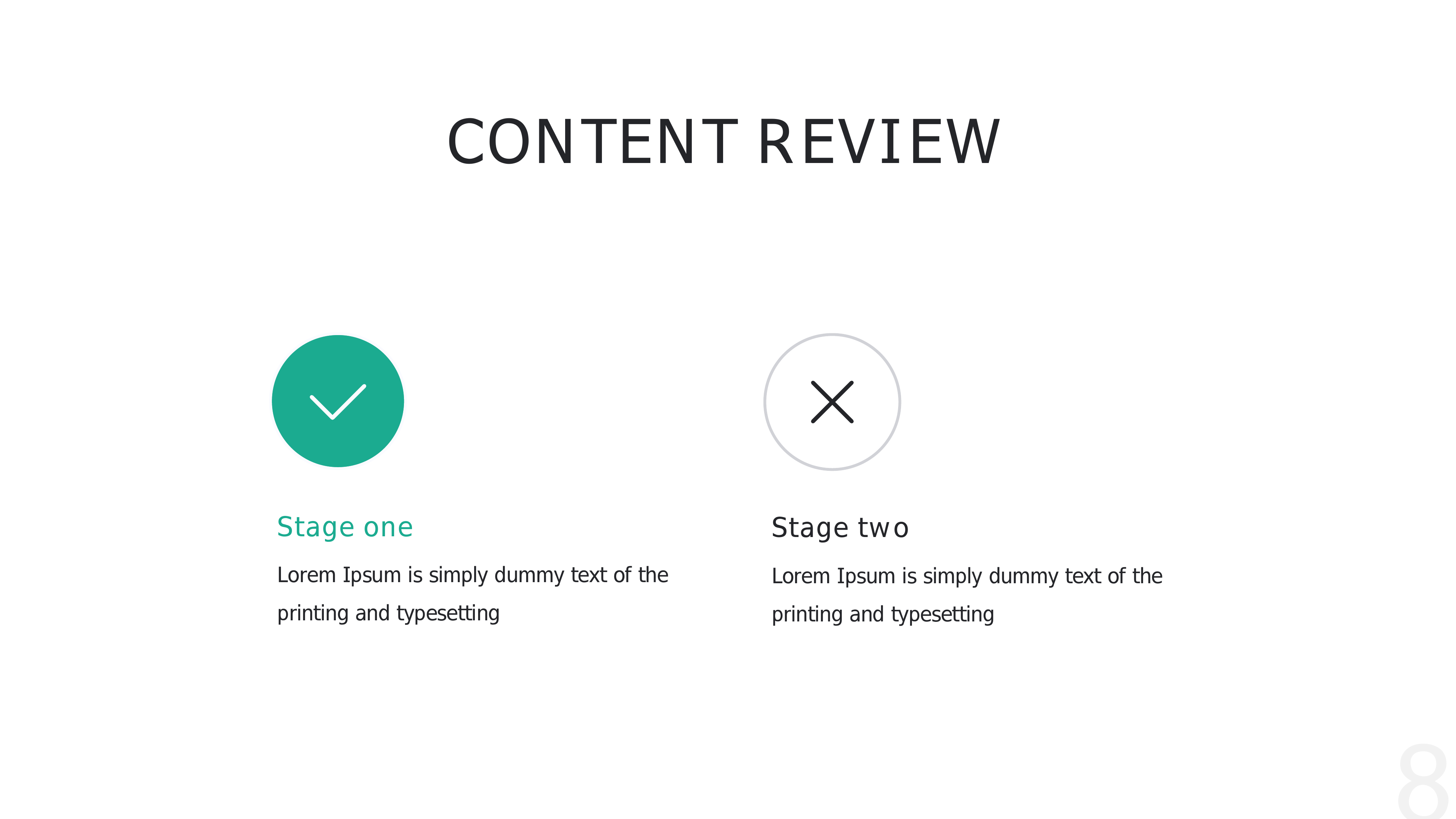

# CONTENT REVIEW

Stage one
Lorem Ipsum is simply dummy text of the printing and typesetting
Stage two
Lorem Ipsum is simply dummy text of the printing and typesetting
8